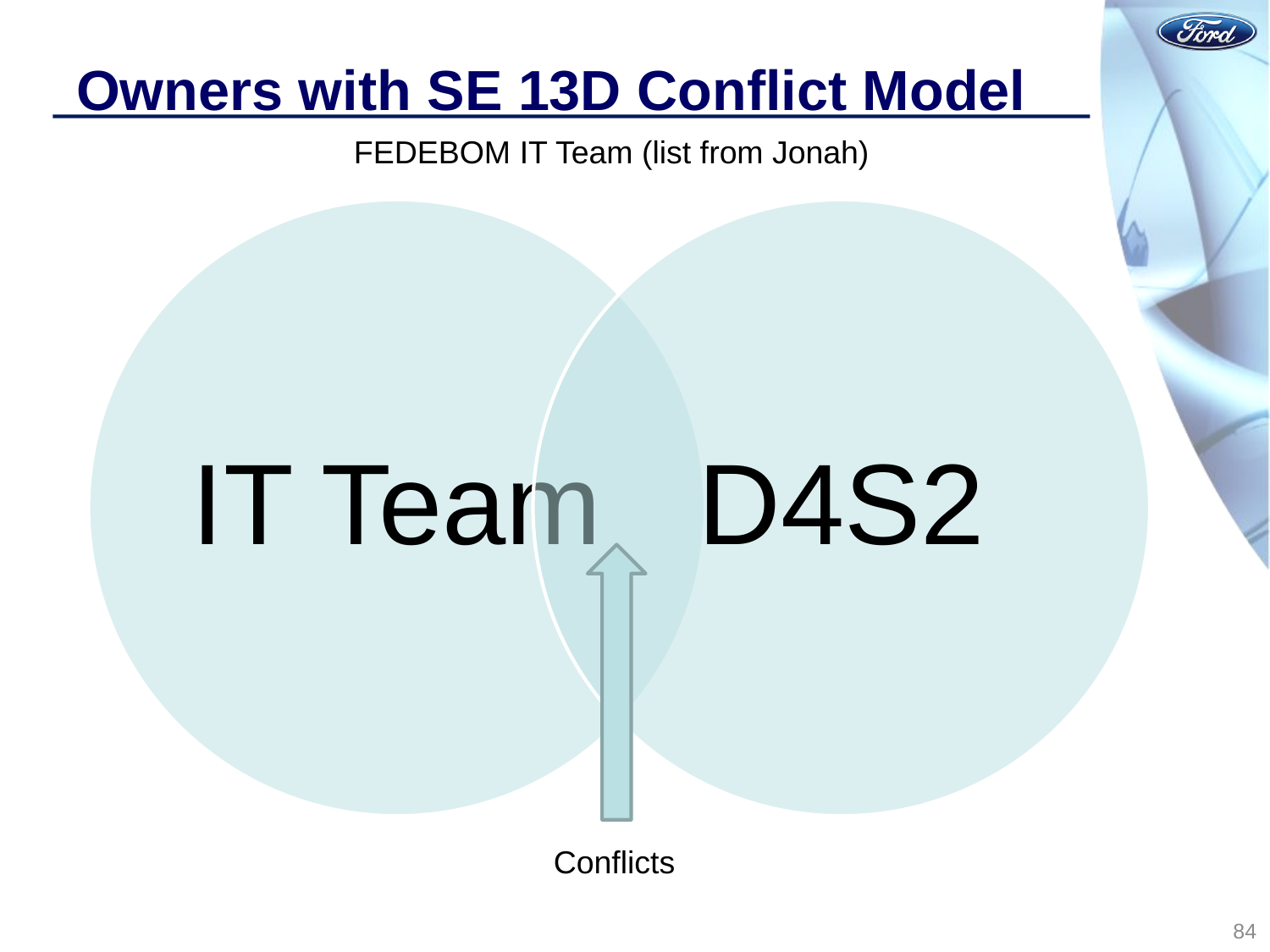

# Owners with SE 13D Conflict Model
FEDEBOM IT Team (list from Jonah)
IT Team
D4S2

Conflicts
84